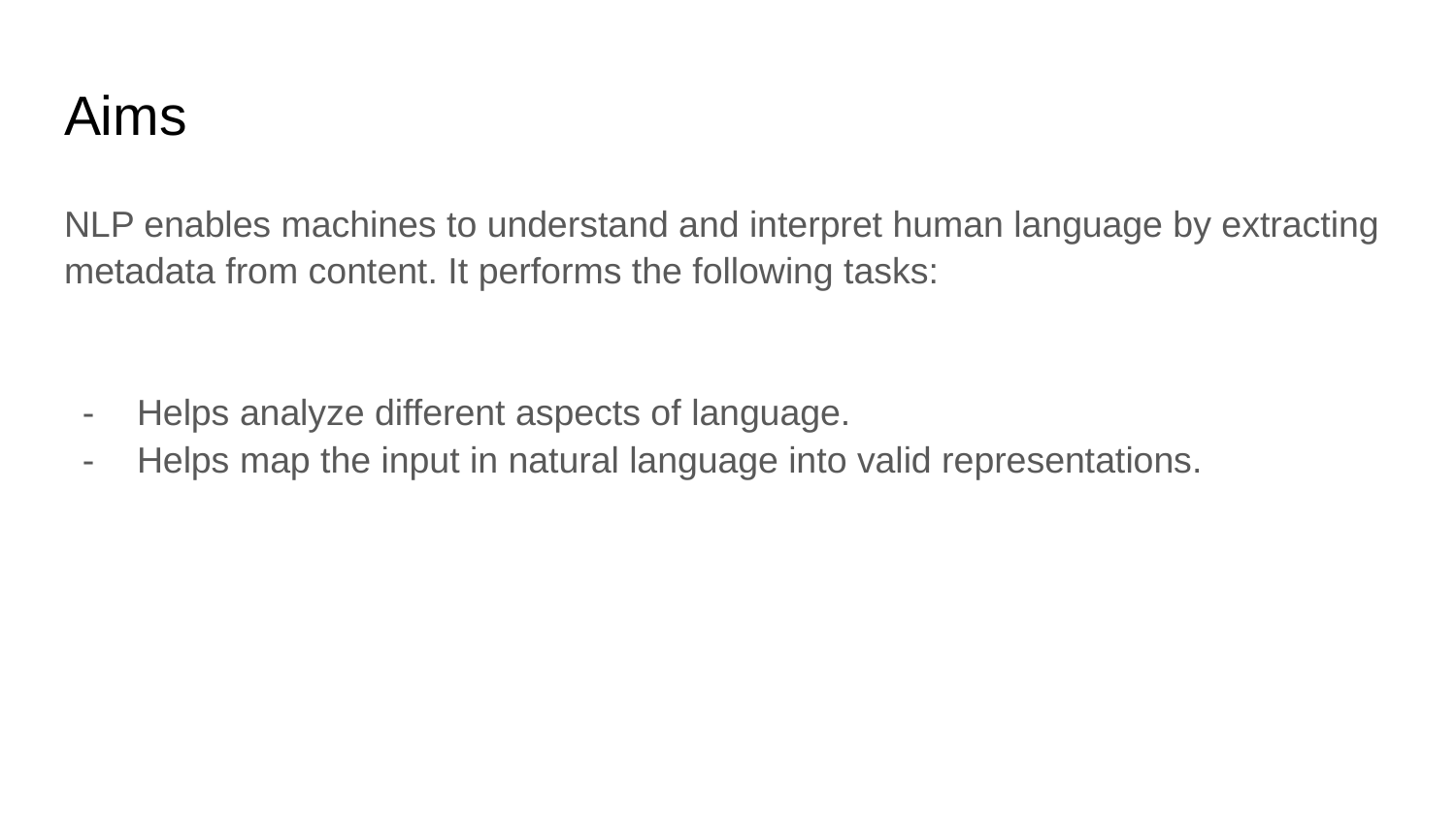

# Aims
NLP enables machines to understand and interpret human language by extracting metadata from content. It performs the following tasks:

Helps analyze different aspects of language.
Helps map the input in natural language into valid representations.